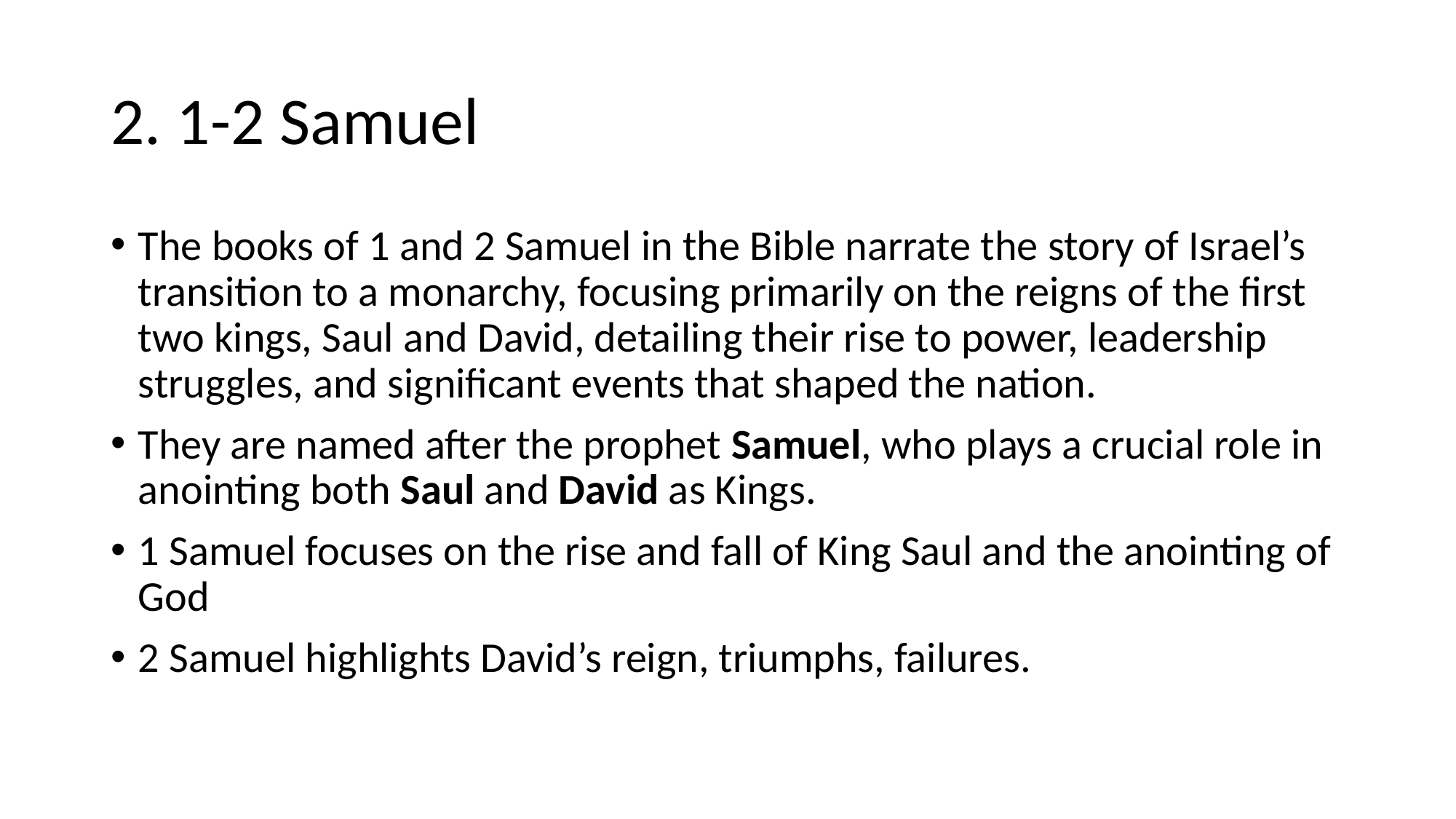

# 2. 1-2 Samuel
The books of 1 and 2 Samuel in the Bible narrate the story of Israel’s transition to a monarchy, focusing primarily on the reigns of the first two kings, Saul and David, detailing their rise to power, leadership struggles, and significant events that shaped the nation.
They are named after the prophet Samuel, who plays a crucial role in anointing both Saul and David as Kings.
1 Samuel focuses on the rise and fall of King Saul and the anointing of God
2 Samuel highlights David’s reign, triumphs, failures.